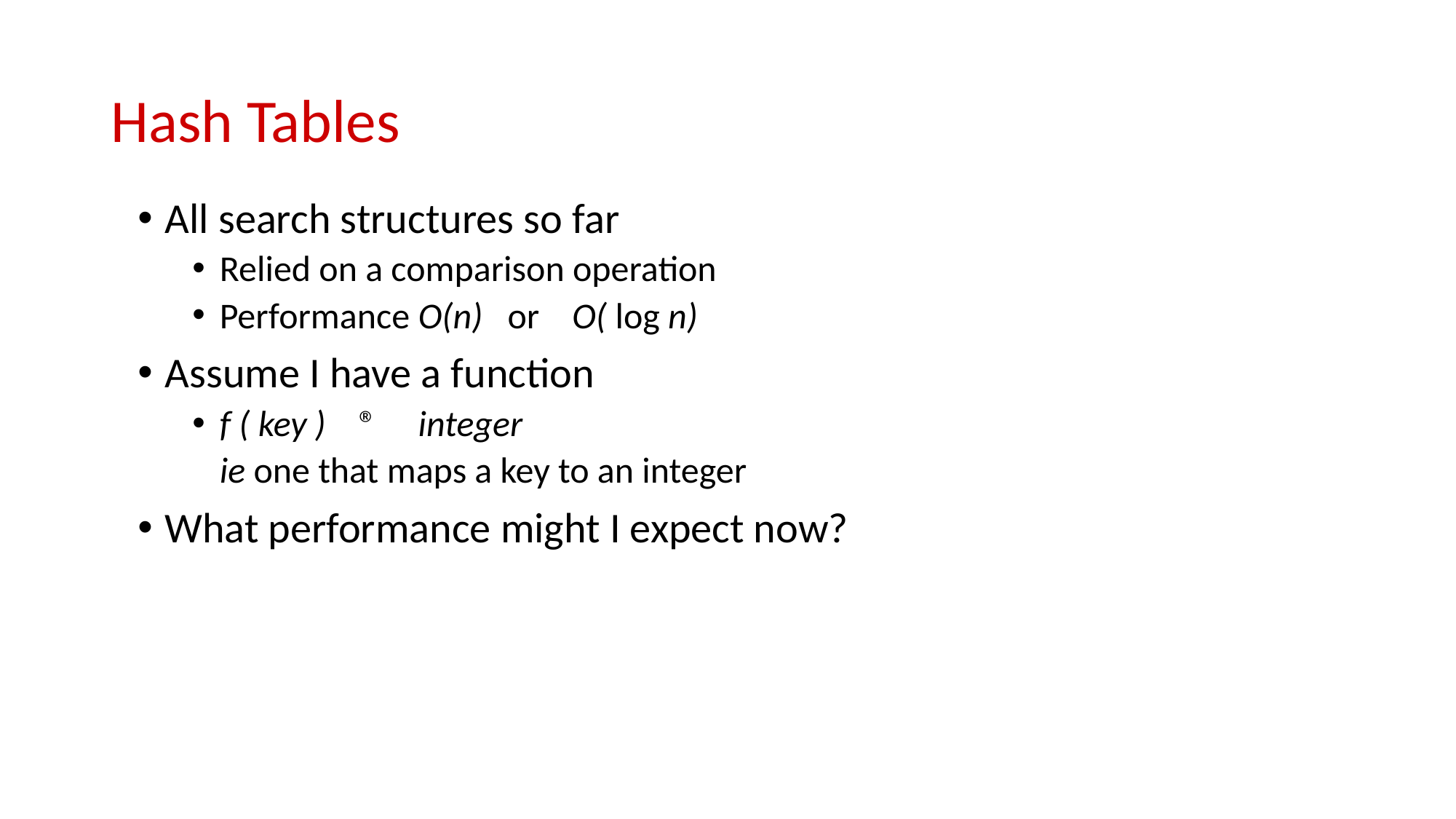

# Hash Tables
All search structures so far
Relied on a comparison operation
Performance O(n)   or    O( log n)
Assume I have a function
f ( key )    ®     integer
ie one that maps a key to an integer
What performance might I expect now?